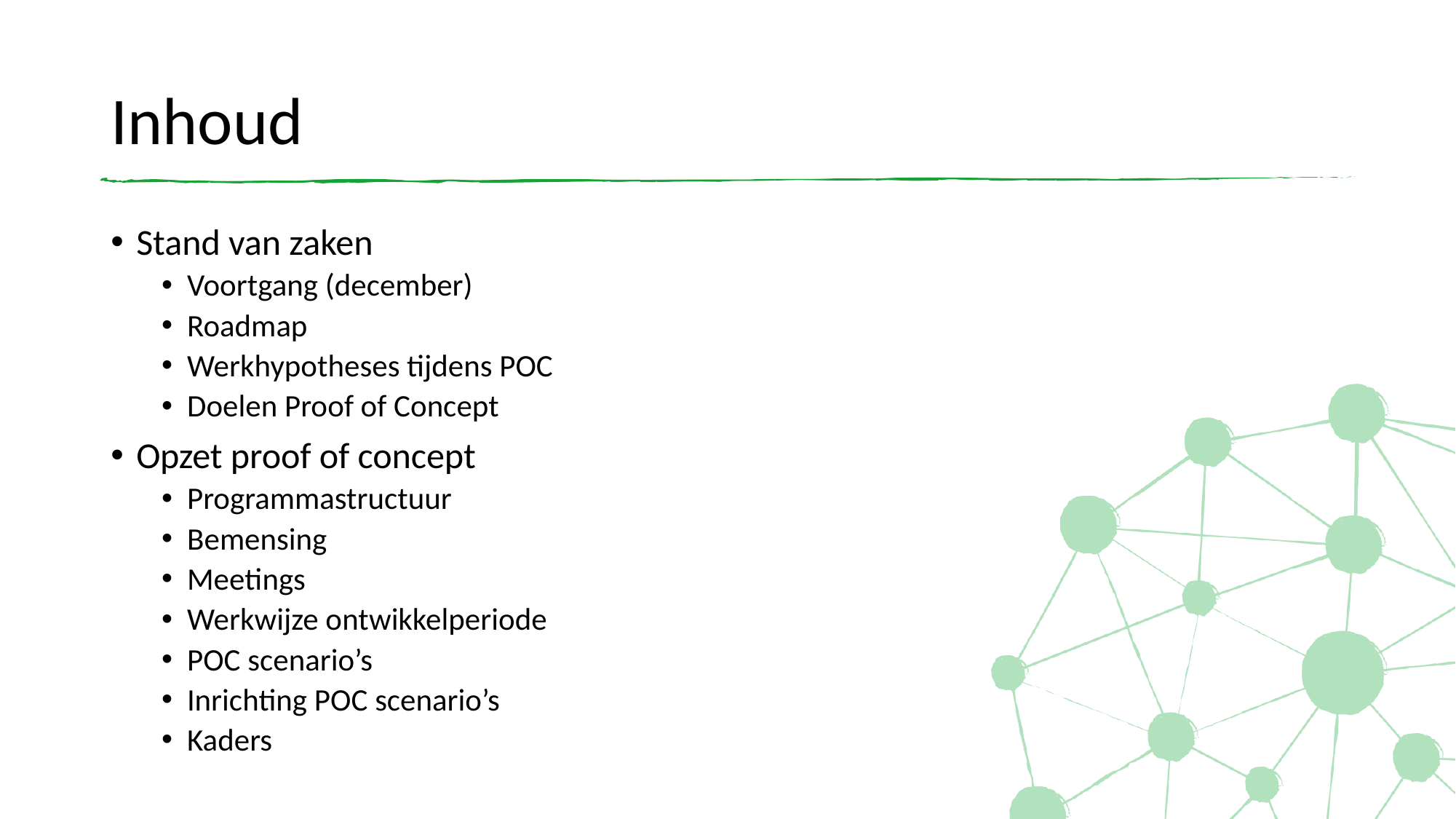

# Inhoud
Stand van zaken
Voortgang (december)
Roadmap
Werkhypotheses tijdens POC
Doelen Proof of Concept
Opzet proof of concept
Programmastructuur
Bemensing
Meetings
Werkwijze ontwikkelperiode
POC scenario’s
Inrichting POC scenario’s
Kaders